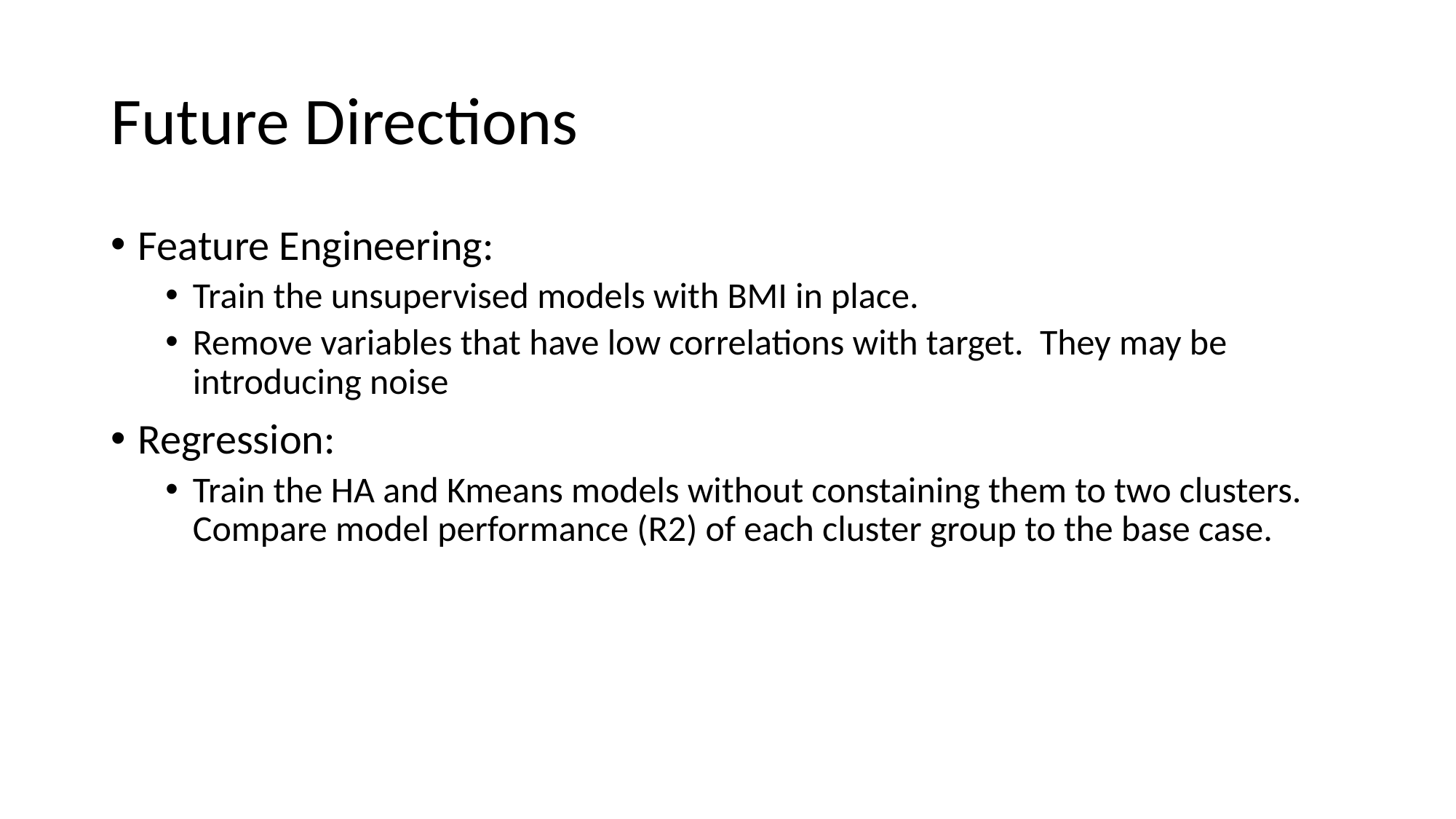

# Future Directions
Feature Engineering:
Train the unsupervised models with BMI in place.
Remove variables that have low correlations with target.  They may be introducing noise
Regression:
Train the HA and Kmeans models without constaining them to two clusters.  Compare model performance (R2) of each cluster group to the base case.